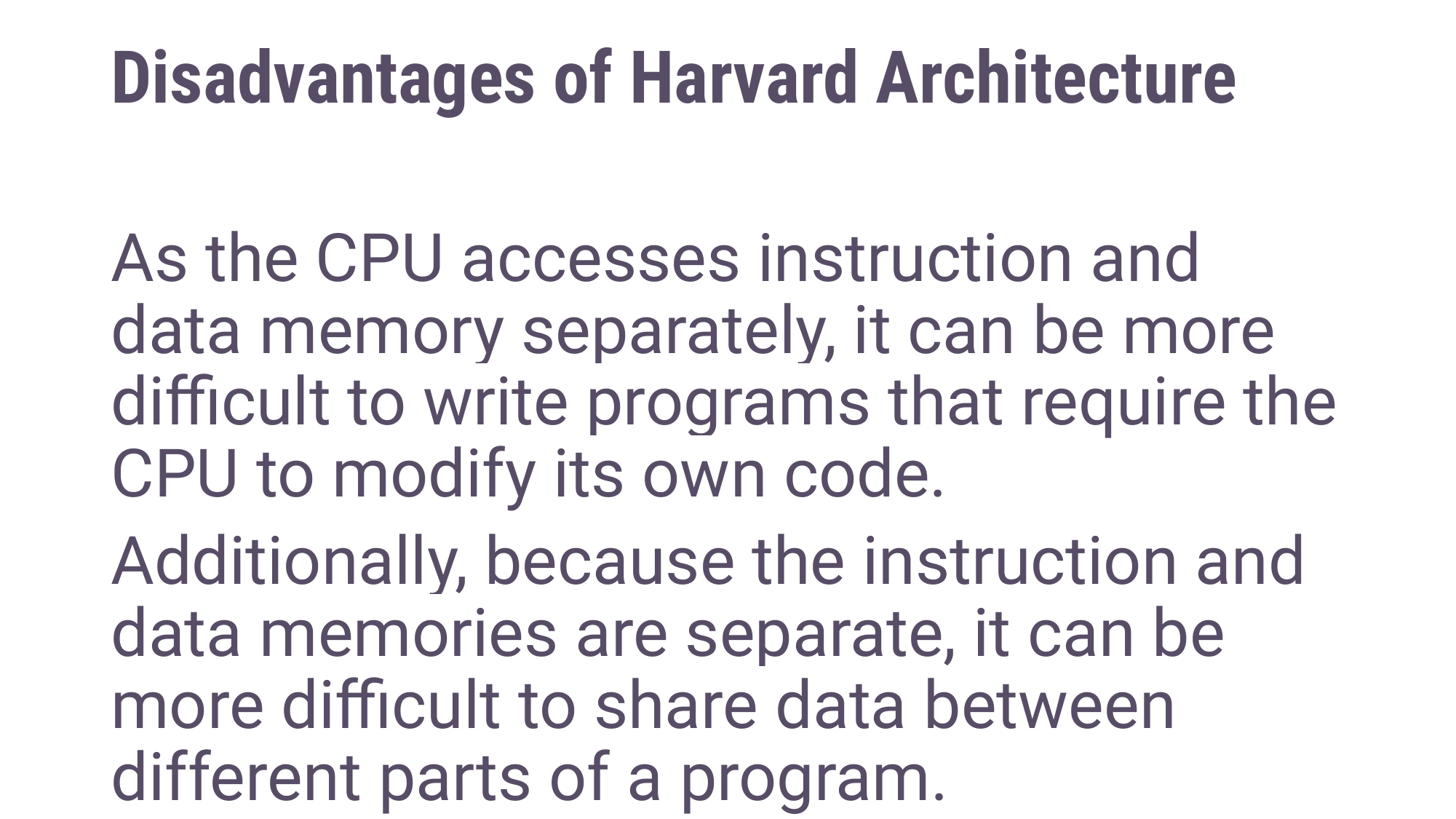

# Disadvantages of Harvard Architecture
As the CPU accesses instruction and data memory separately, it can be more difficult to write programs that require the CPU to modify its own code.
Additionally, because the instruction and data memories are separate, it can be more difficult to share data between different parts of a program.